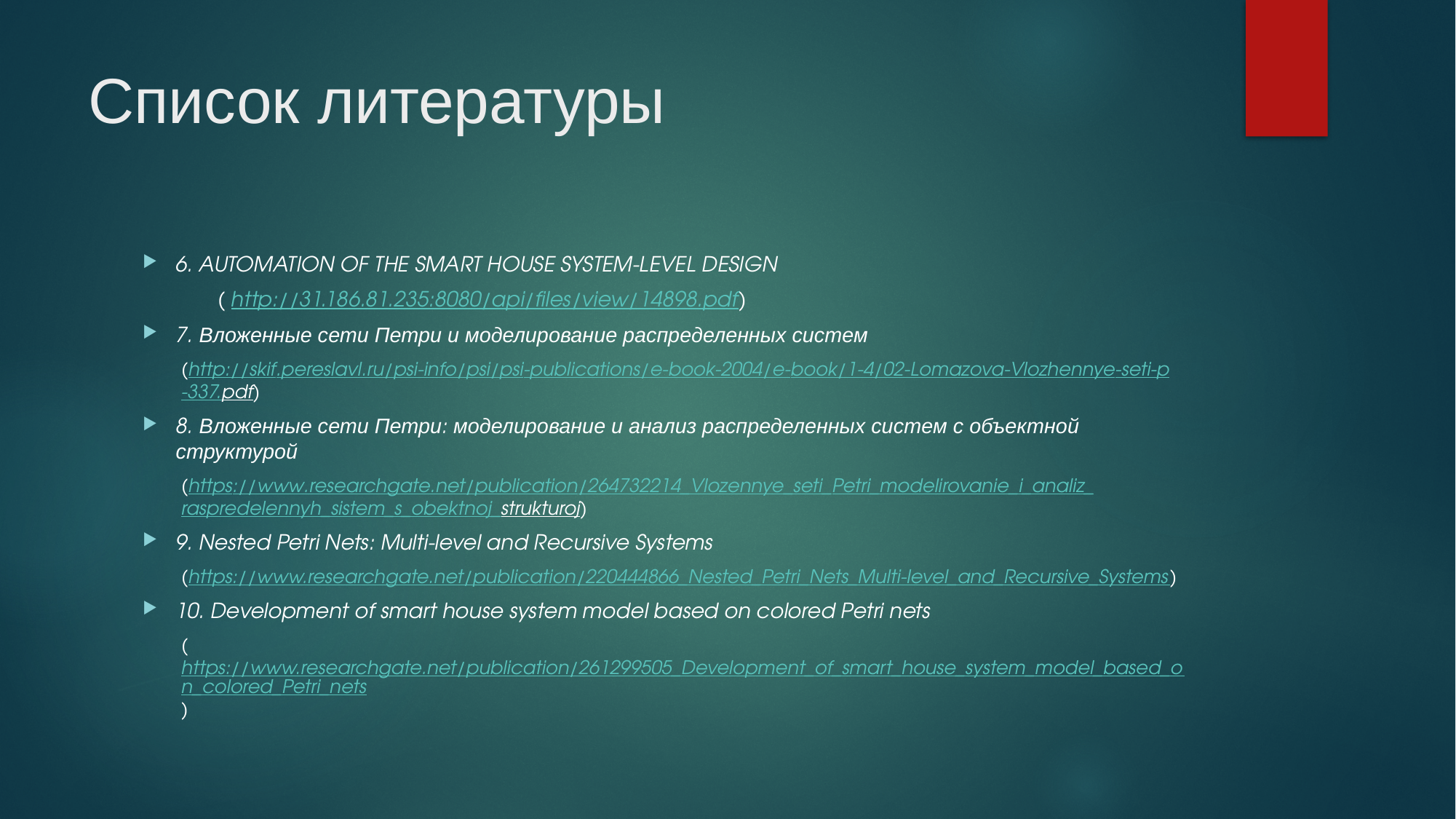

# Список литературы
6. AUTOMATION OF THE SMART HOUSE SYSTEM-LEVEL DESIGN
	( http://31.186.81.235:8080/api/files/view/14898.pdf)
7. Вложенные сети Петри и моделирование распределенных систем
	(http://skif.pereslavl.ru/psi-info/psi/psi-publications/e-book-2004/e-book/1-4/02-Lomazova-Vlozhennye-seti-p-337.pdf)
8. Вложенные сети Петри: моделирование и анализ распределенных систем с объектной структурой
(https://www.researchgate.net/publication/264732214_Vlozennye_seti_Petri_modelirovanie_i_analiz_raspredelennyh_sistem_s_obektnoj_strukturoj)
9. Nested Petri Nets: Multi-level and Recursive Systems
(https://www.researchgate.net/publication/220444866_Nested_Petri_Nets_Multi-level_and_Recursive_Systems)
10. Development of smart house system model based on colored Petri nets
(https://www.researchgate.net/publication/261299505_Development_of_smart_house_system_model_based_on_colored_Petri_nets)